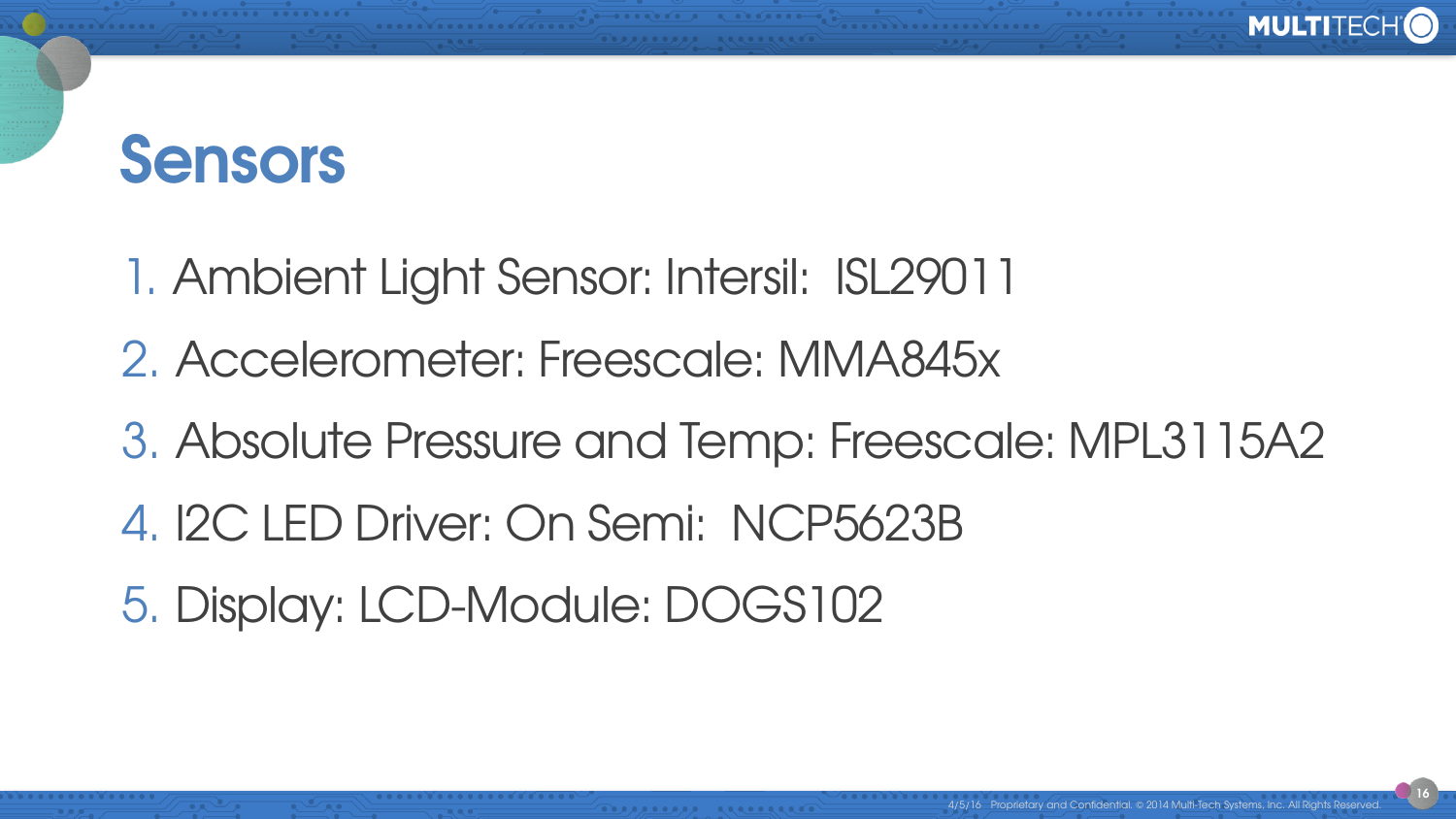

# Sensors
 Ambient Light Sensor: Intersil:  ISL29011
 Accelerometer: Freescale: MMA845x
 Absolute Pressure and Temp: Freescale: MPL3115A2
 I2C LED Driver: On Semi:  NCP5623B
 Display: LCD-Module: DOGS102
16
4/5/16
Proprietary and Confidential. © 2014 Multi-Tech Systems, Inc. All Rights Reserved.